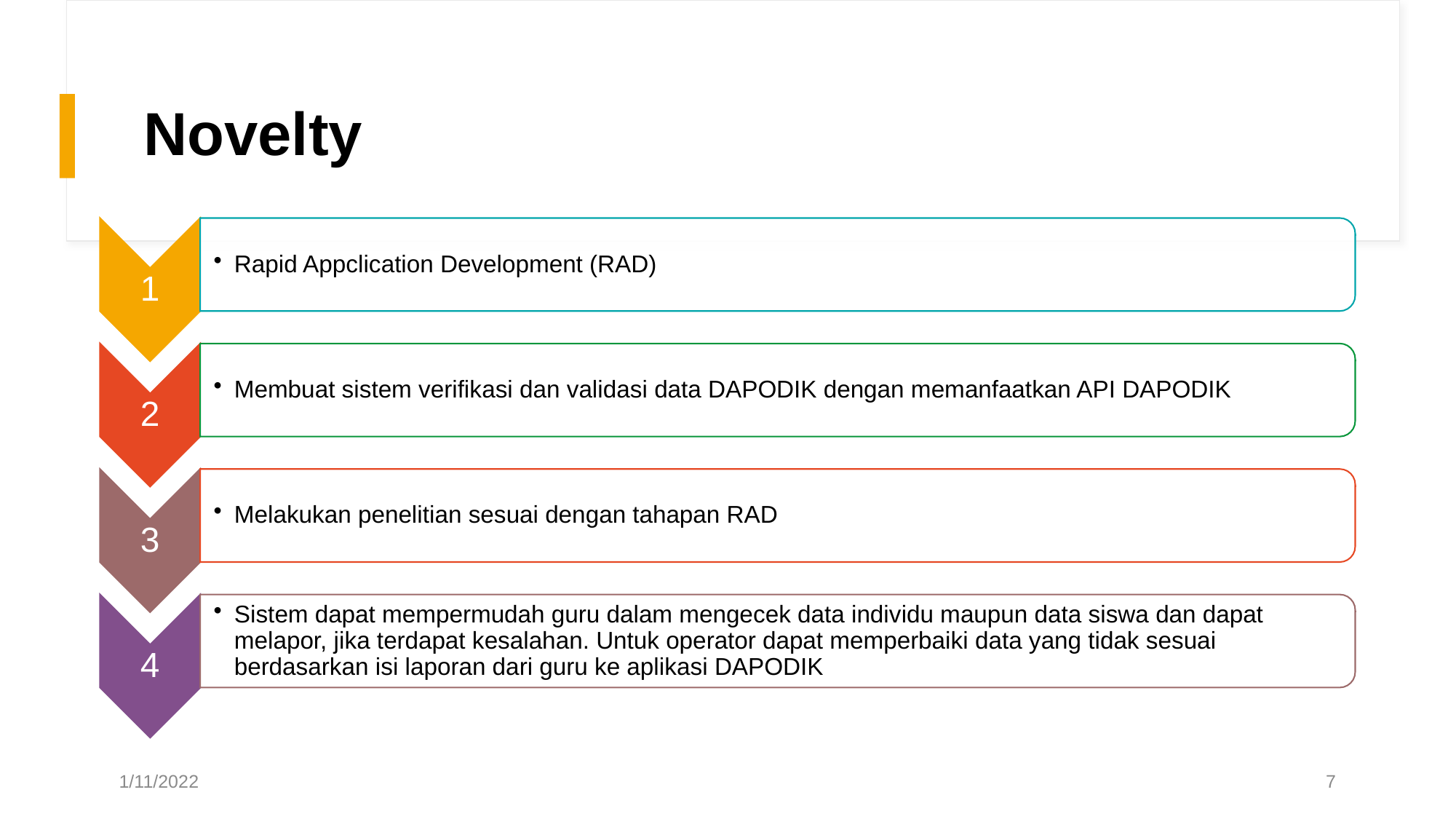

# Novelty
1
Rapid Appclication Development (RAD)
2
Membuat sistem verifikasi dan validasi data DAPODIK dengan memanfaatkan API DAPODIK
3
Melakukan penelitian sesuai dengan tahapan RAD
4
Sistem dapat mempermudah guru dalam mengecek data individu maupun data siswa dan dapat melapor, jika terdapat kesalahan. Untuk operator dapat memperbaiki data yang tidak sesuai berdasarkan isi laporan dari guru ke aplikasi DAPODIK
1/11/2022
7